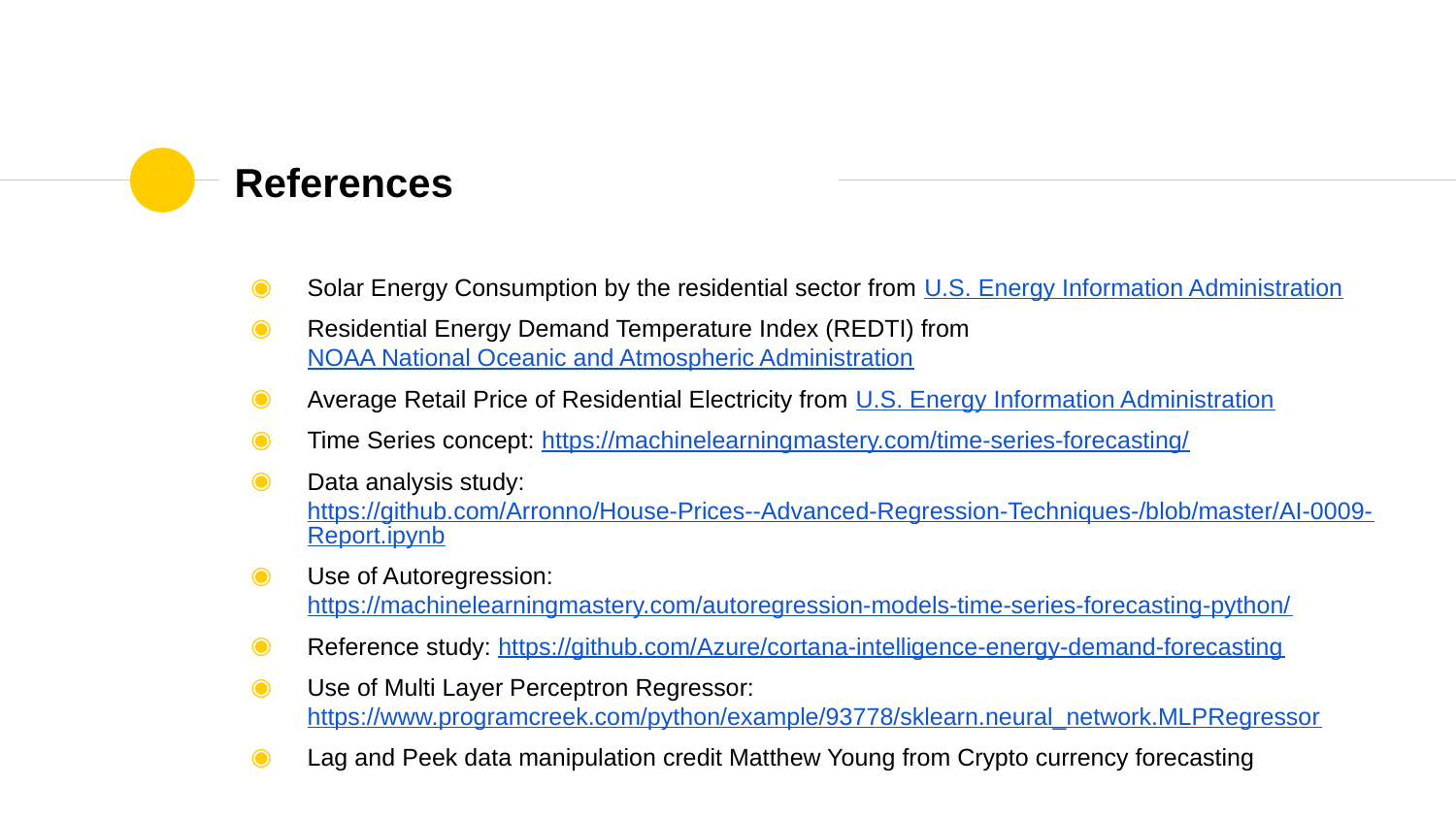

# References
Solar Energy Consumption by the residential sector from U.S. Energy Information Administration
Residential Energy Demand Temperature Index (REDTI) from NOAA National Oceanic and Atmospheric Administration
Average Retail Price of Residential Electricity from U.S. Energy Information Administration
Time Series concept: https://machinelearningmastery.com/time-series-forecasting/
Data analysis study: https://github.com/Arronno/House-Prices--Advanced-Regression-Techniques-/blob/master/AI-0009-Report.ipynb
Use of Autoregression: https://machinelearningmastery.com/autoregression-models-time-series-forecasting-python/
Reference study: https://github.com/Azure/cortana-intelligence-energy-demand-forecasting
Use of Multi Layer Perceptron Regressor: https://www.programcreek.com/python/example/93778/sklearn.neural_network.MLPRegressor
Lag and Peek data manipulation credit Matthew Young from Crypto currency forecasting